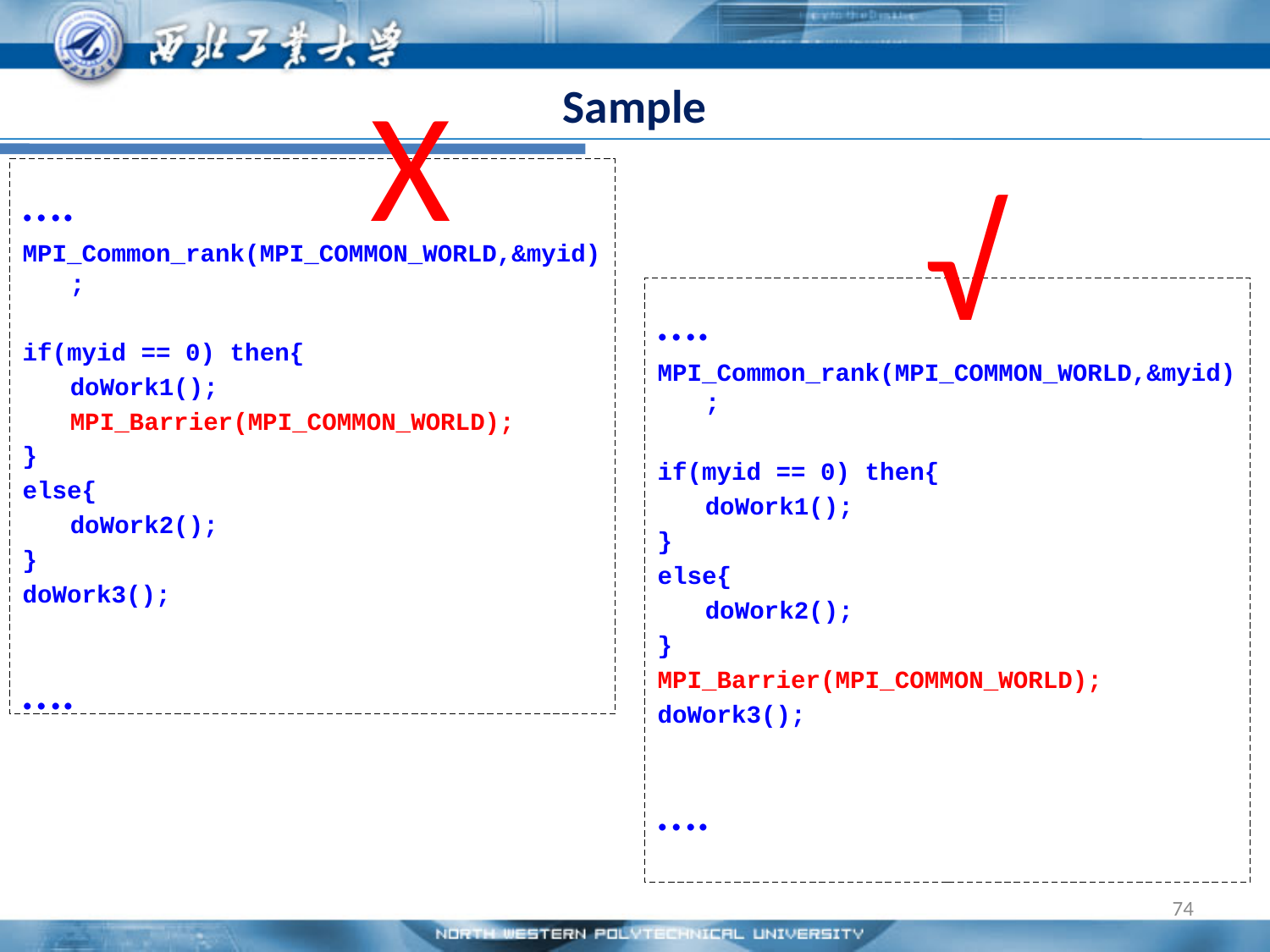

X
# Sample
….
MPI_Common_rank(MPI_COMMON_WORLD,&myid);

if(myid == 0) then{
	doWork1();
	MPI_Barrier(MPI_COMMON_WORLD);
}
else{
	doWork2();
}
doWork3();

….

√
….
MPI_Common_rank(MPI_COMMON_WORLD,&myid);

if(myid == 0) then{
	doWork1();
}
else{
	doWork2();
}
MPI_Barrier(MPI_COMMON_WORLD);
doWork3();

….

74